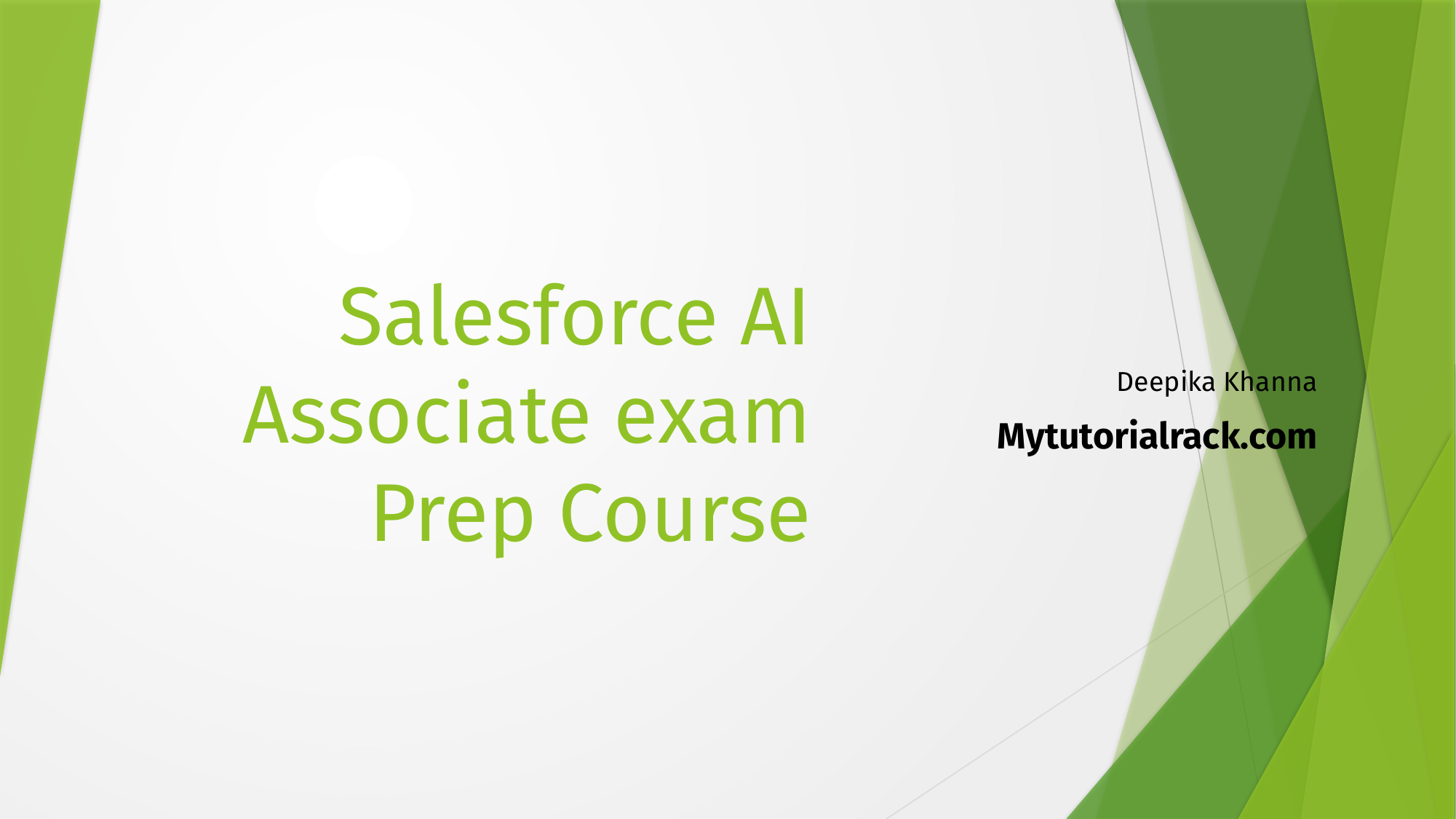

# Salesforce AI Associate exam Prep Course
Deepika Khanna
Mytutorialrack.com